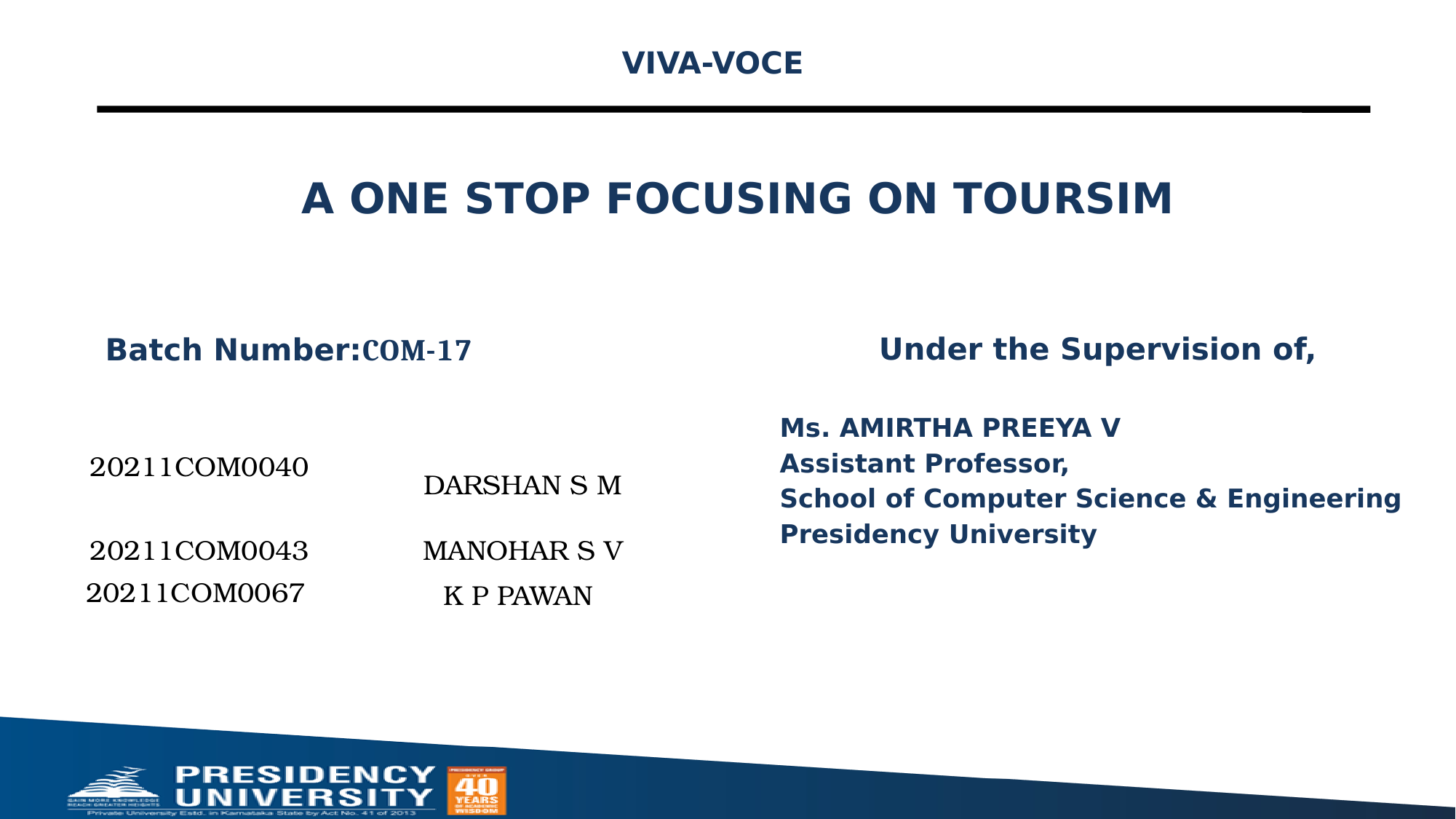

VIVA-VOCE
# A ONE STOP FOCUSING ON TOURSIM
Batch Number:COM-17

Under the Supervision of,

Ms. AMIRTHA PREEYA V
Assistant Professor,
School of Computer Science & Engineering
Presidency University

|  |  |
| --- | --- |
| 20211COM0040 | DARSHAN S M |
| 20211COM0043 | MANOHAR S V |
| 20211COM0057 | CHETAN N |
| 20211COM0067 | K P PAWAN |
| --- | --- |